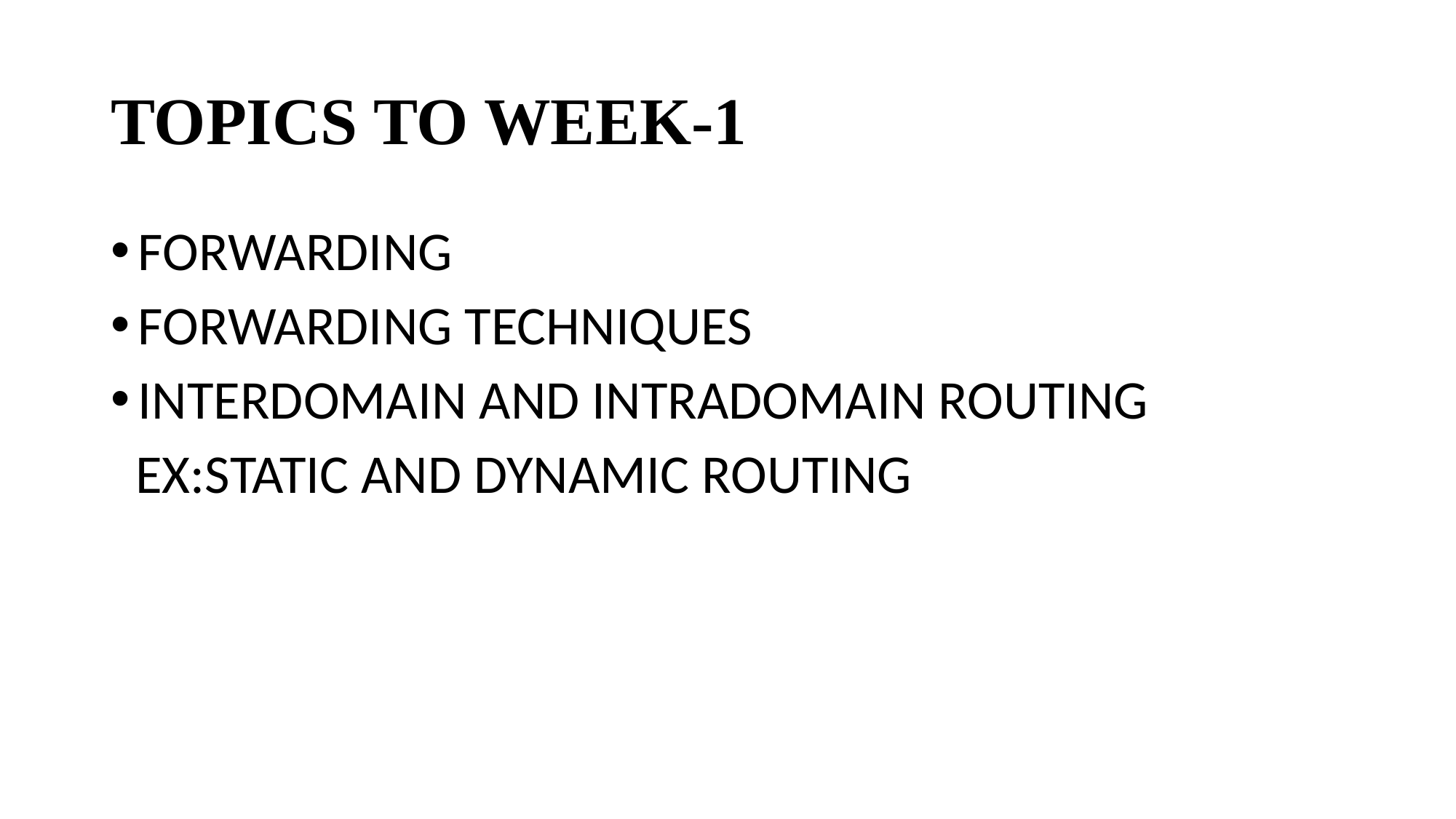

# TOPICS TO WEEK-1
FORWARDING
FORWARDING TECHNIQUES
INTERDOMAIN AND INTRADOMAIN ROUTING
  EX:STATIC AND DYNAMIC ROUTING